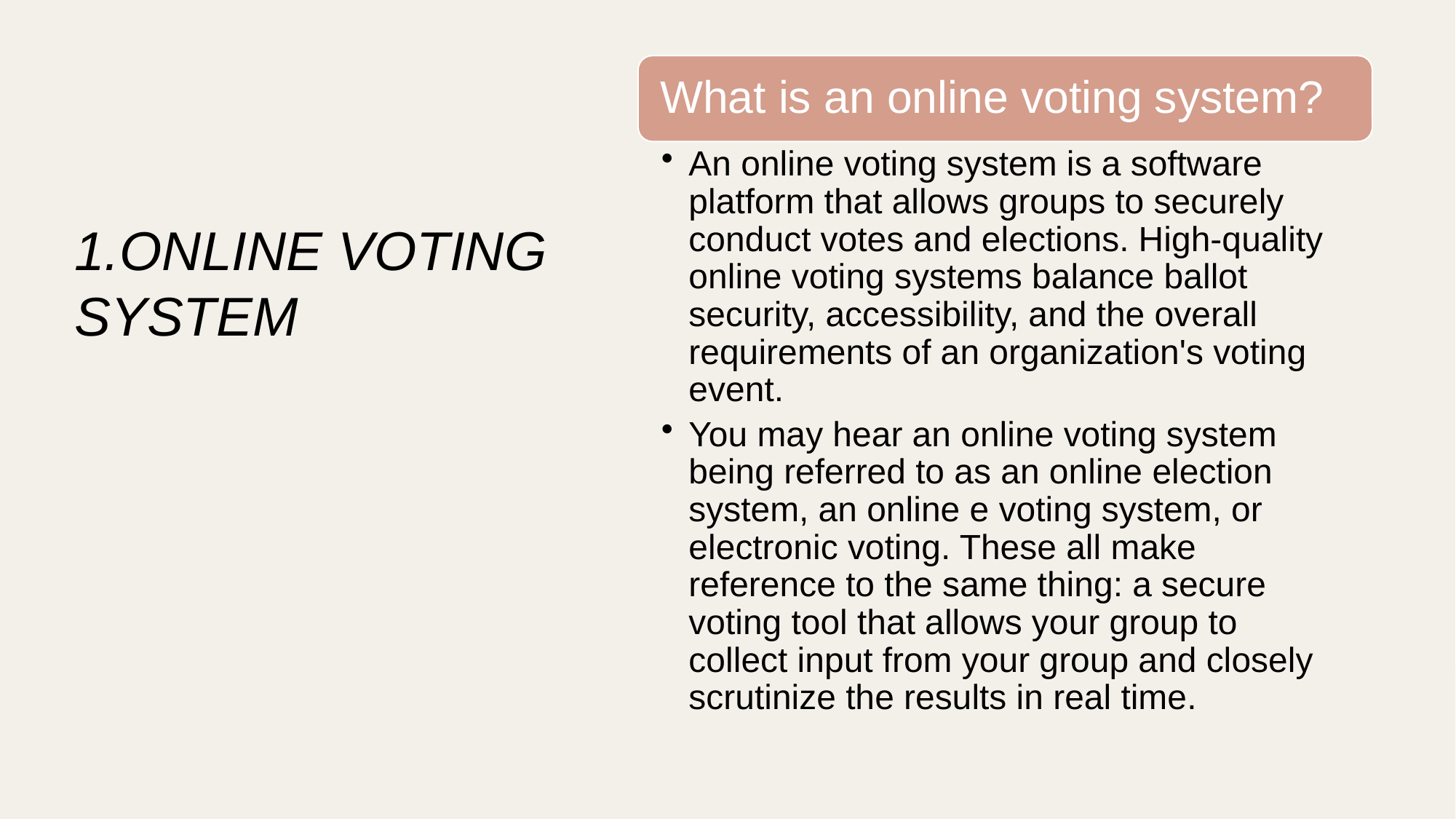

What is an online voting system?
An online voting system is a software platform that allows groups to securely conduct votes and elections. High-quality online voting systems balance ballot security, accessibility, and the overall requirements of an organization's voting event.
You may hear an online voting system being referred to as an online election system, an online e voting system, or electronic voting. These all make reference to the same thing: a secure voting tool that allows your group to collect input from your group and closely scrutinize the results in real time.
# 1.ONLINE VOTING SYSTEM